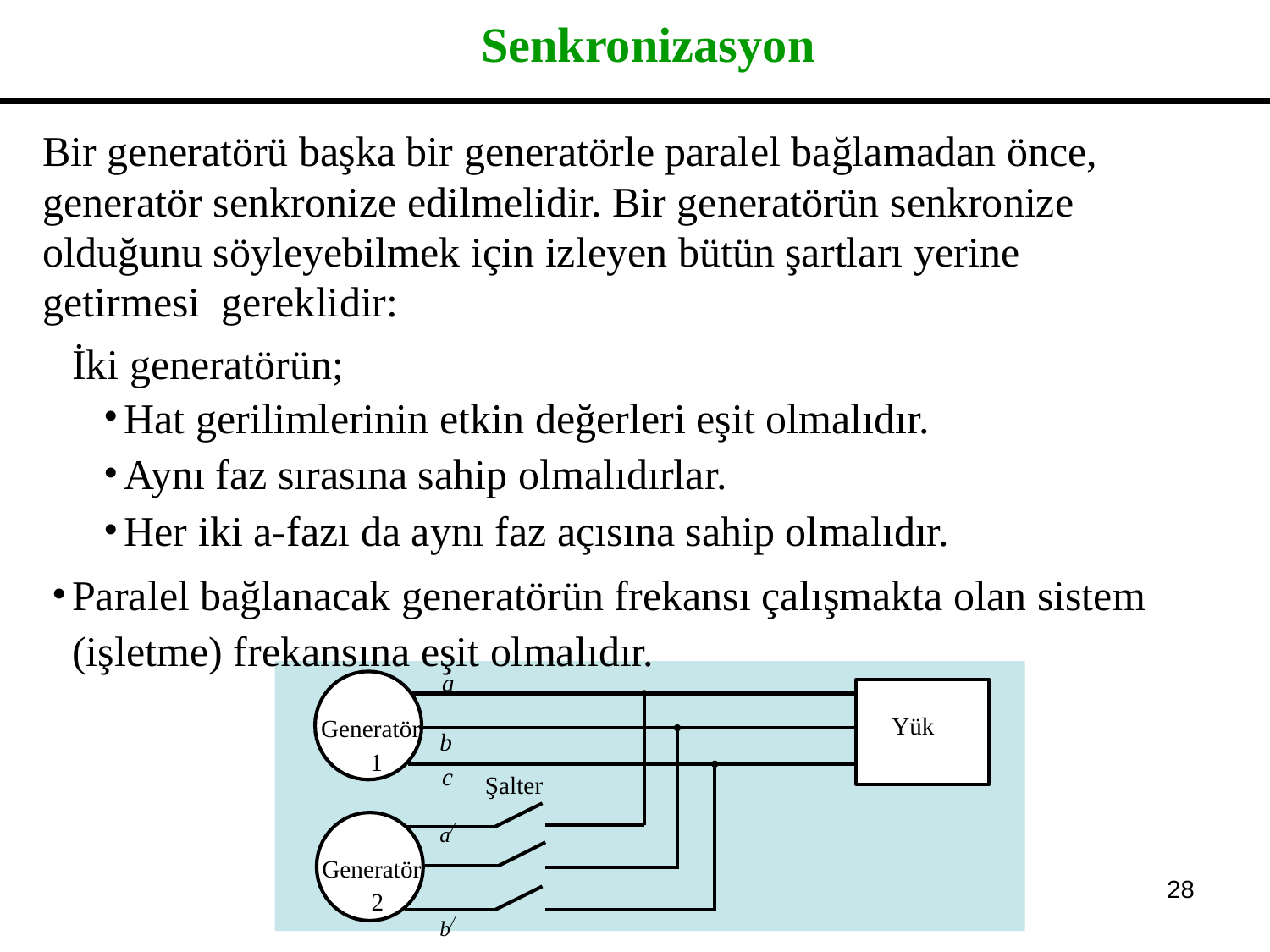

# Senkronizasyon

Bir generatörü başka bir generatörle paralel bağlamadan önce,  generatör senkronize edilmelidir. Bir generatörün senkronize  olduğunu söyleyebilmek için izleyen bütün şartları yerine getirmesi  gereklidir:
İki generatörün;
Hat gerilimlerinin etkin değerleri eşit olmalıdır.
Aynı faz sırasına sahip olmalıdırlar.
Her iki a-fazı da aynı faz açısına sahip olmalıdır.
Paralel bağlanacak generatörün frekansı çalışmakta olan sistem  (işletme) frekansına eşit olmalıdır.

a  b
c

Generatör  1
Yük

Şalter
a/  b/  c/

Generatör  2

28